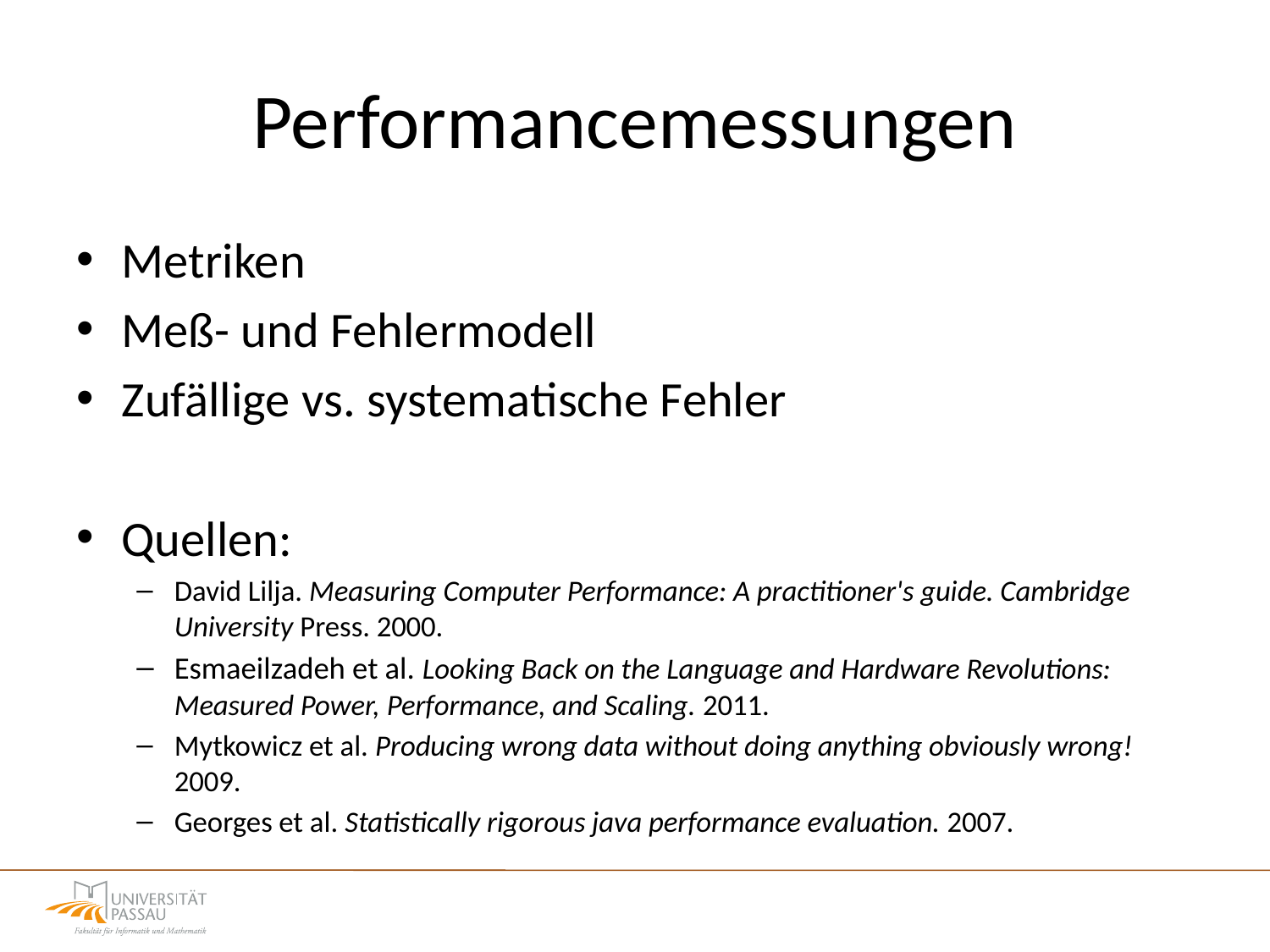

# Performancemessungen
Metriken
Meß- und Fehlermodell
Zufällige vs. systematische Fehler

Quellen:
David Lilja. Measuring Computer Performance: A practitioner's guide. Cambridge University Press. 2000.
Esmaeilzadeh et al. Looking Back on the Language and Hardware Revolutions: Measured Power, Performance, and Scaling. 2011.
Mytkowicz et al. Producing wrong data without doing anything obviously wrong! 2009.
Georges et al. Statistically rigorous java performance evaluation. 2007.